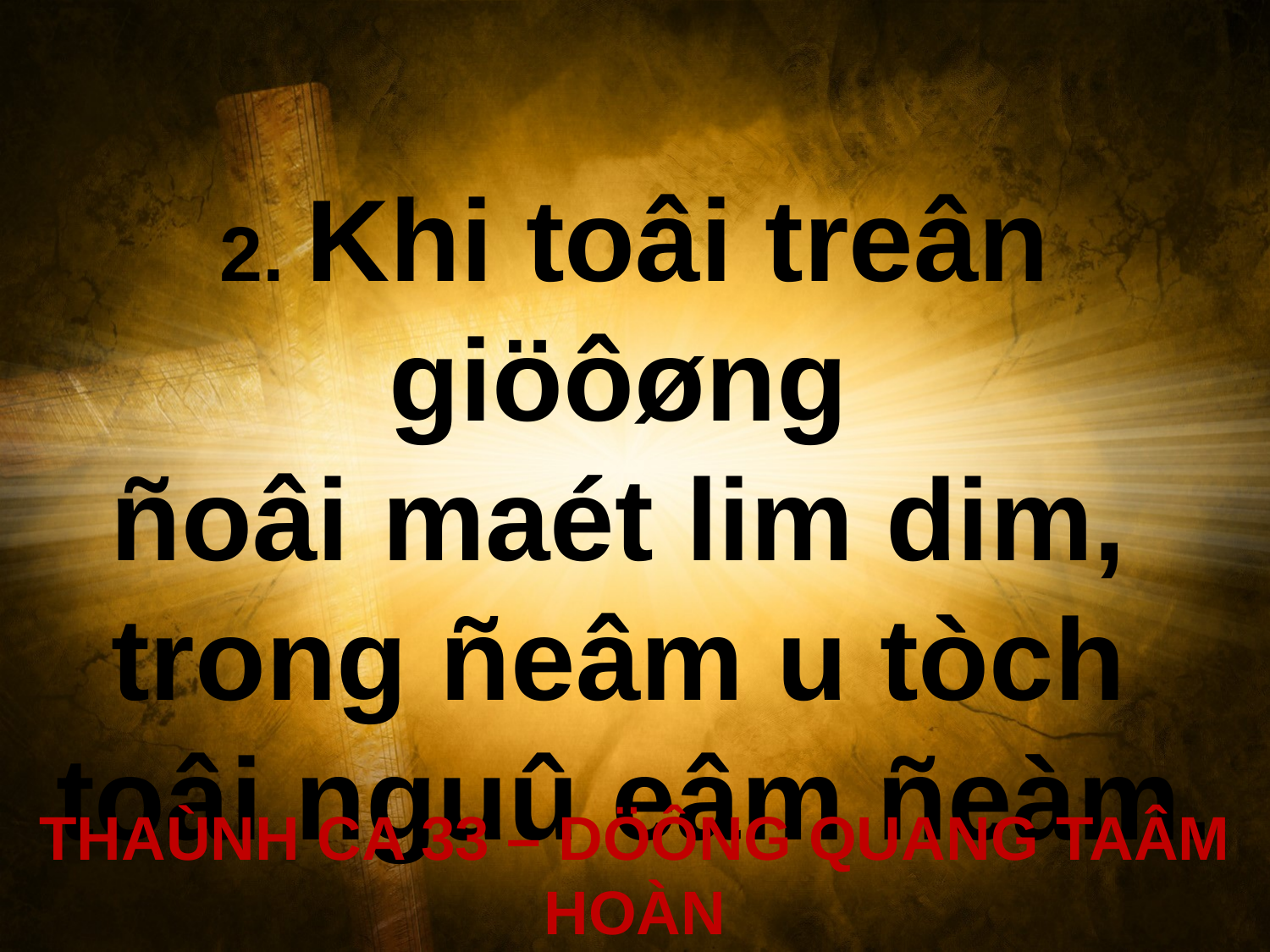

2. Khi toâi treân giöôøng
ñoâi maét lim dim,
trong ñeâm u tòch
toâi nguû eâm ñeàm.
THAÙNH CA 33 – DÖÔNG QUANG TAÂM HOÀN